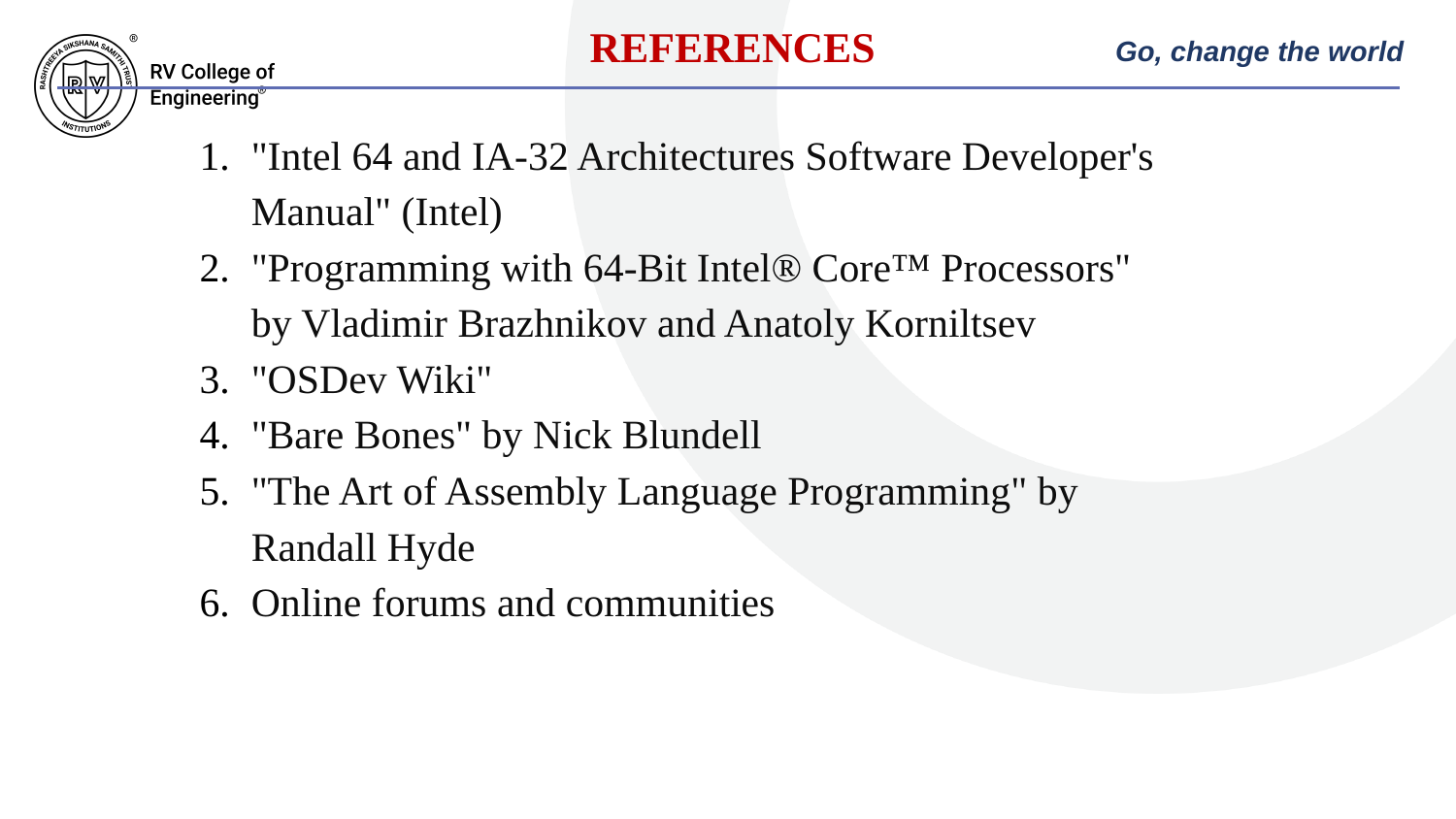

REFERENCES

Go, change the world

"Intel 64 and IA-32 Architectures Software Developer's Manual" (Intel)
"Programming with 64-Bit Intel® Core™ Processors" by Vladimir Brazhnikov and Anatoly Korniltsev
"OSDev Wiki"
"Bare Bones" by Nick Blundell
"The Art of Assembly Language Programming" by Randall Hyde
Online forums and communities